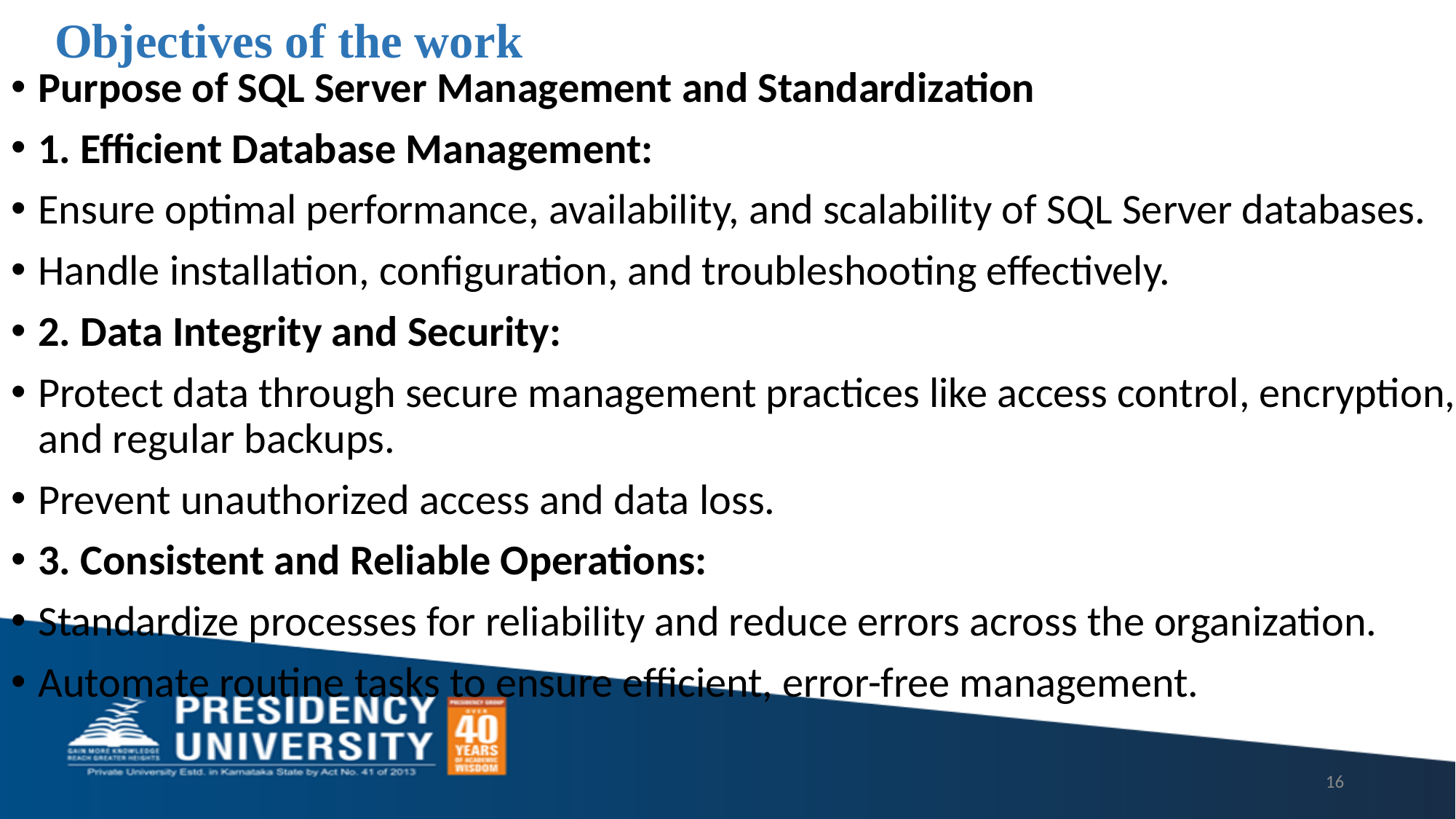

# Objectives of the work
Purpose of SQL Server Management and Standardization
1. Efficient Database Management:
Ensure optimal performance, availability, and scalability of SQL Server databases.
Handle installation, configuration, and troubleshooting effectively.
2. Data Integrity and Security:
Protect data through secure management practices like access control, encryption, and regular backups.
Prevent unauthorized access and data loss.
3. Consistent and Reliable Operations:
Standardize processes for reliability and reduce errors across the organization.
Automate routine tasks to ensure efficient, error-free management.

16